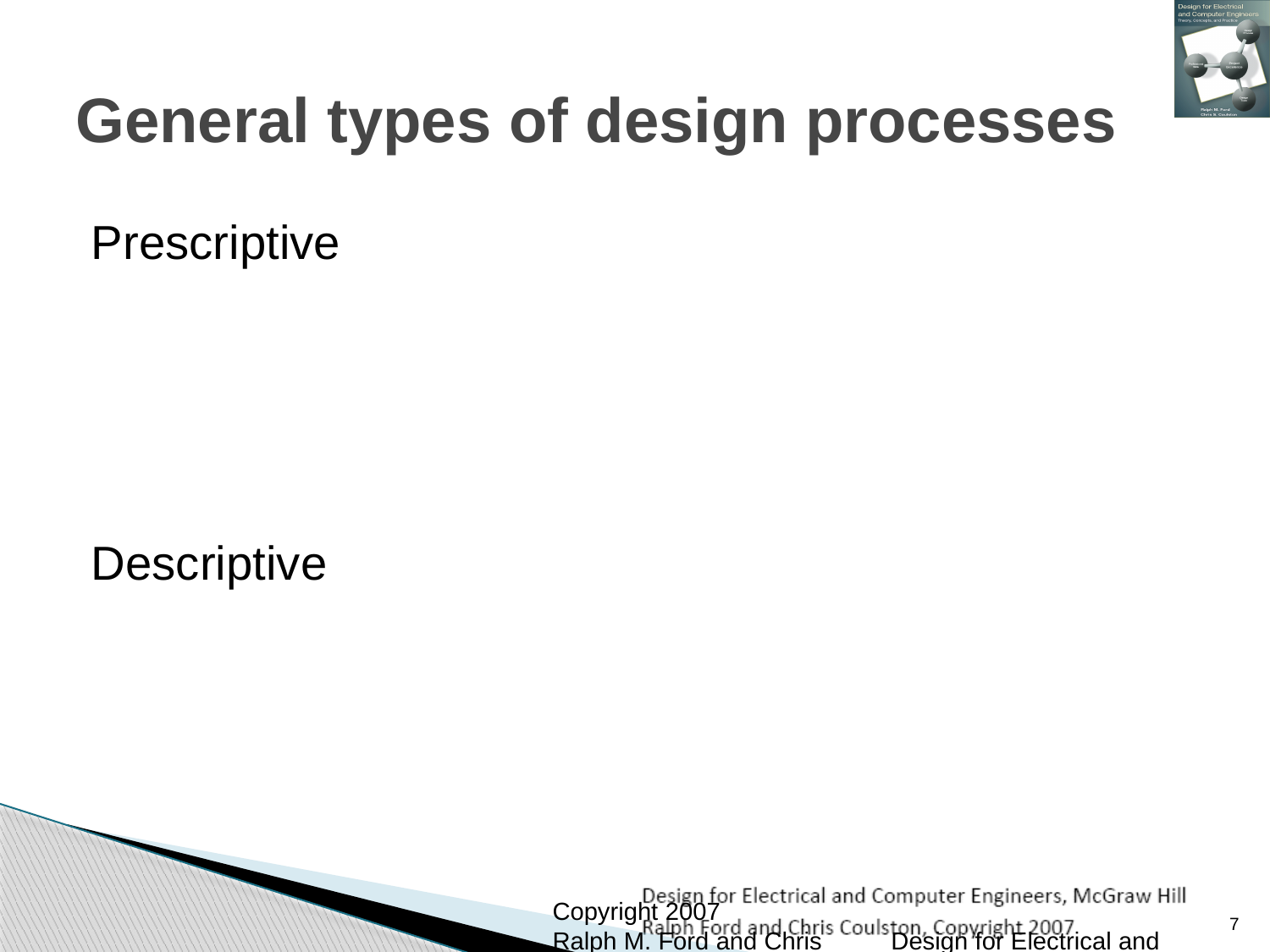

# General types of design processes
Prescriptive

Descriptive
Copyright 2007
Ralph M. Ford and Chris Coulston

Design for Electrical and Computer Engineers, published by McGraw-Hill
7